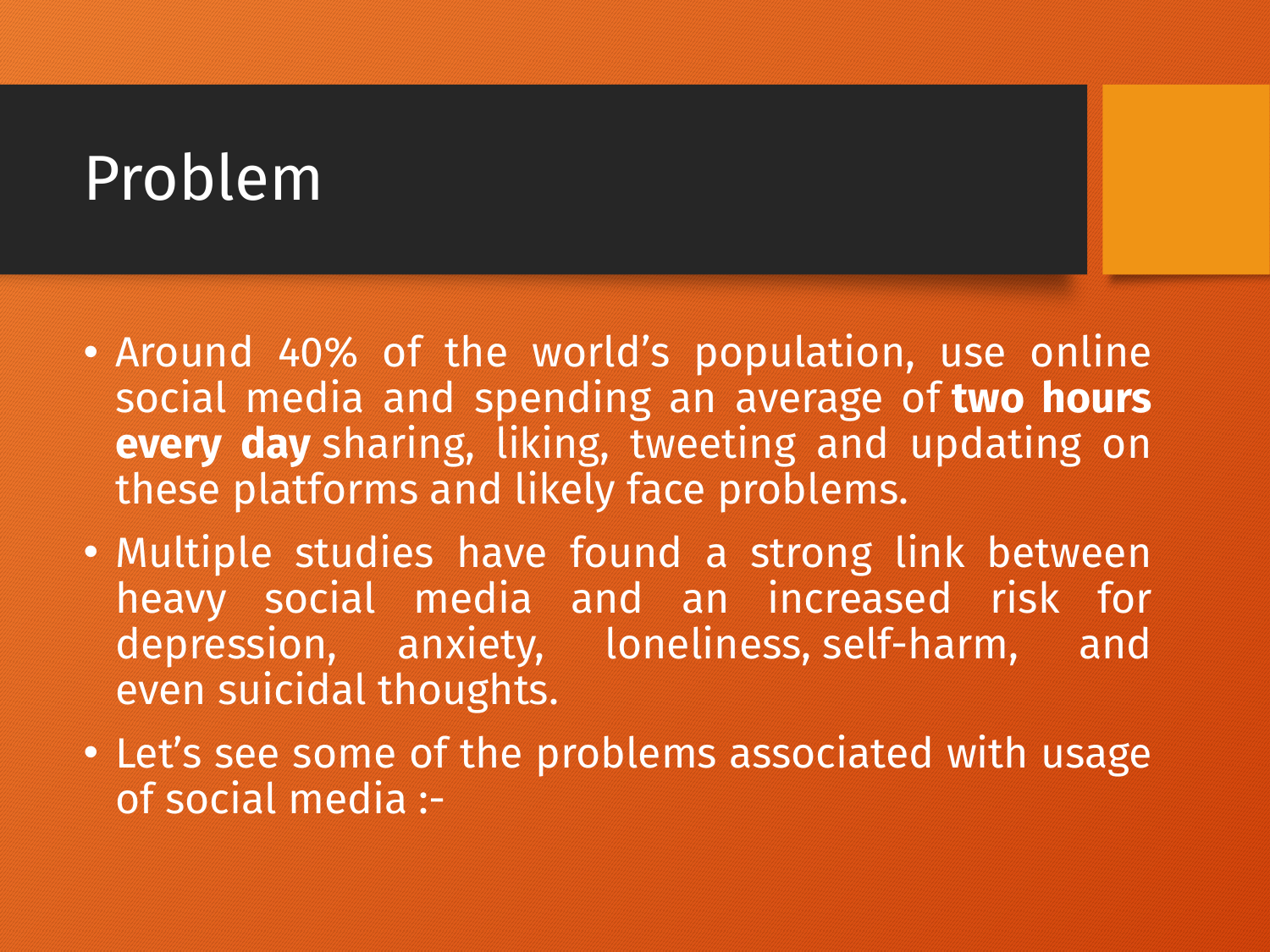

# Problem
Around 40% of the world’s population, use online social media and spending an average of two hours every day sharing, liking, tweeting and updating on these platforms and likely face problems.
Multiple studies have found a strong link between heavy social media and an increased risk for depression, anxiety, loneliness, self-harm, and even suicidal thoughts.
Let’s see some of the problems associated with usage of social media :-